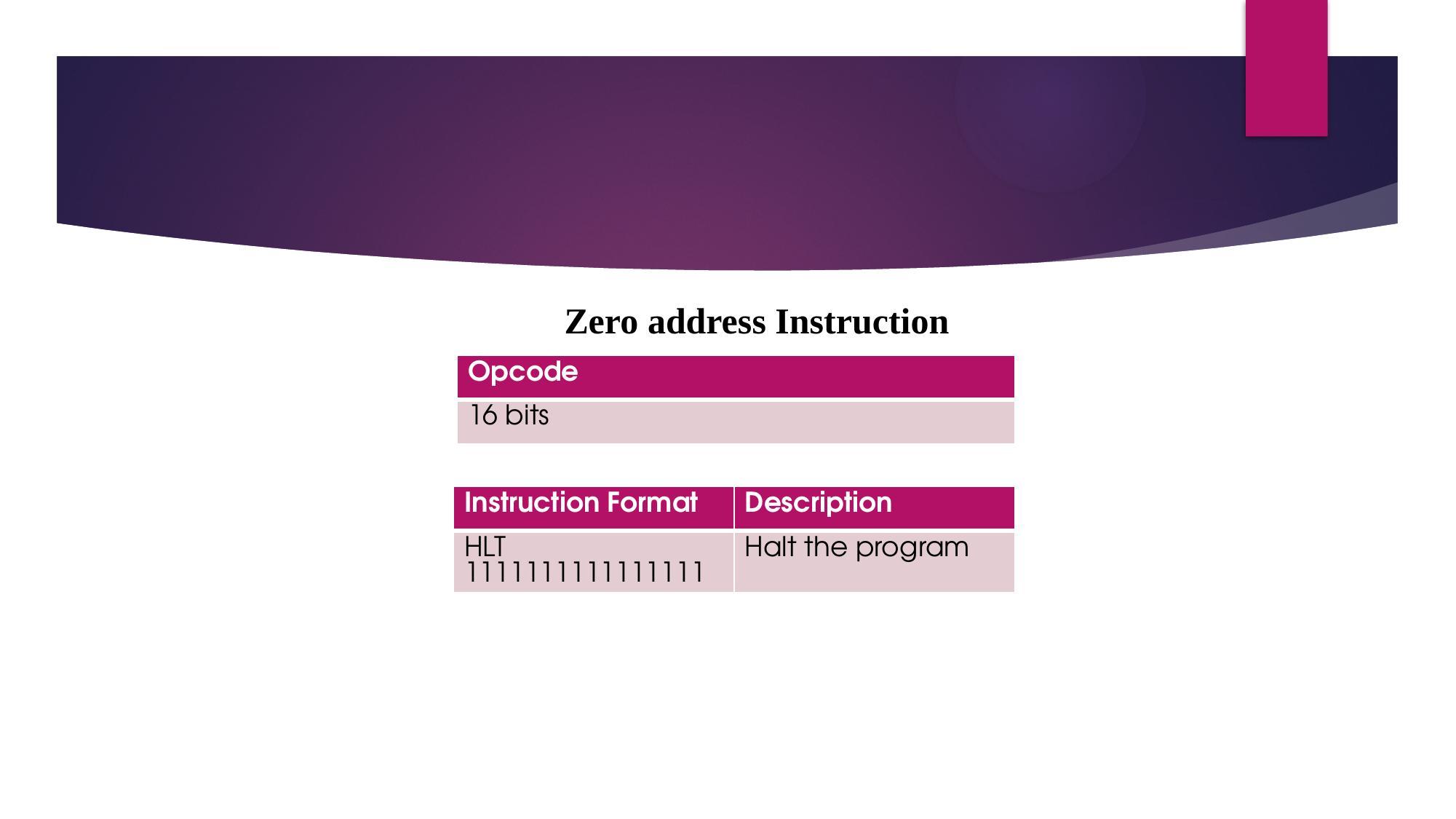

Zero address Instruction
| Opcode |
| --- |
| 16 bits |
| Instruction Format | Description |
| --- | --- |
| HLT 1111111111111111 | Halt the program |